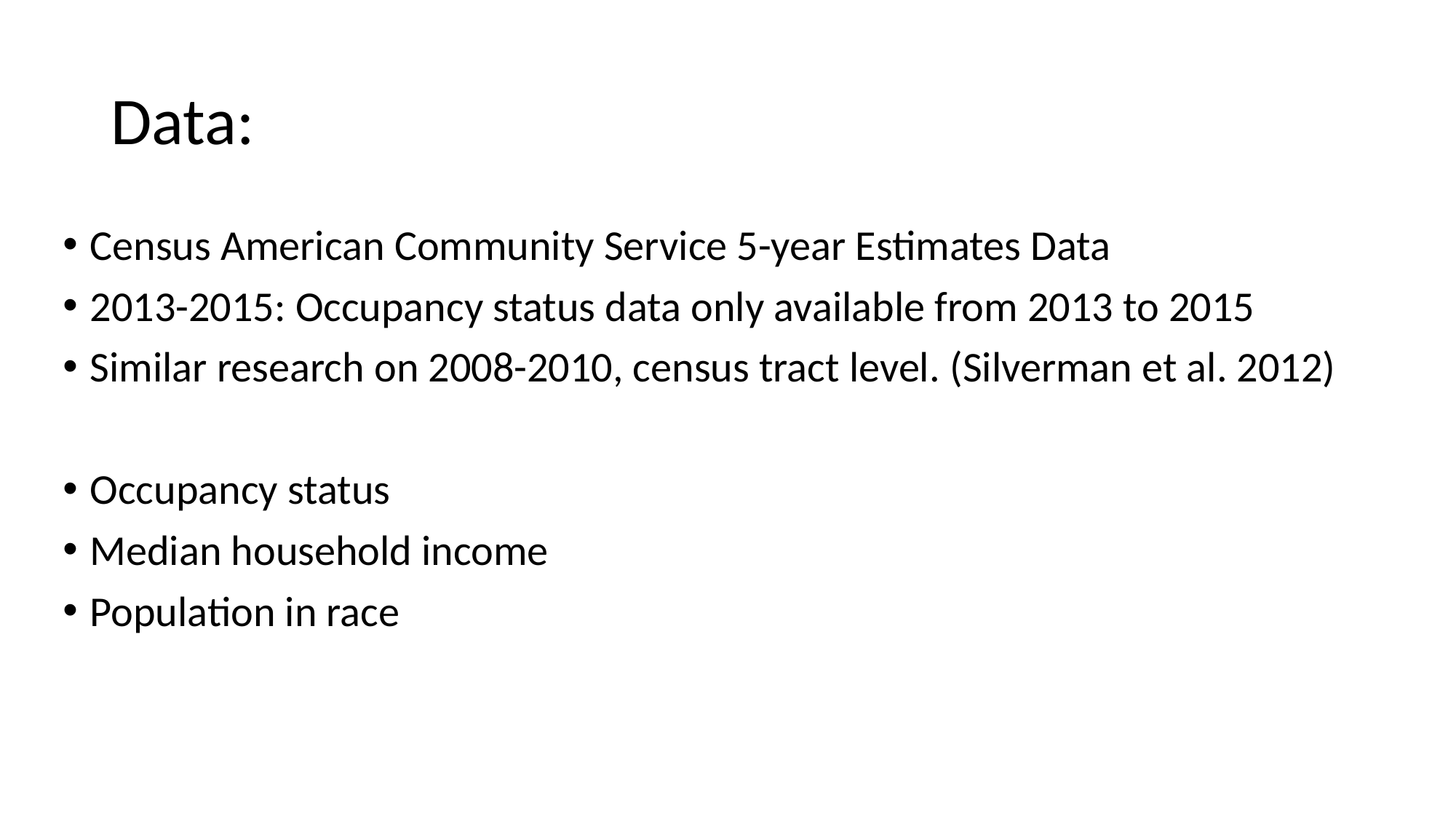

# Data:
Census American Community Service 5-year Estimates Data
2013-2015: Occupancy status data only available from 2013 to 2015
Similar research on 2008-2010, census tract level. (Silverman et al. 2012)

Occupancy status
Median household income
Population in race